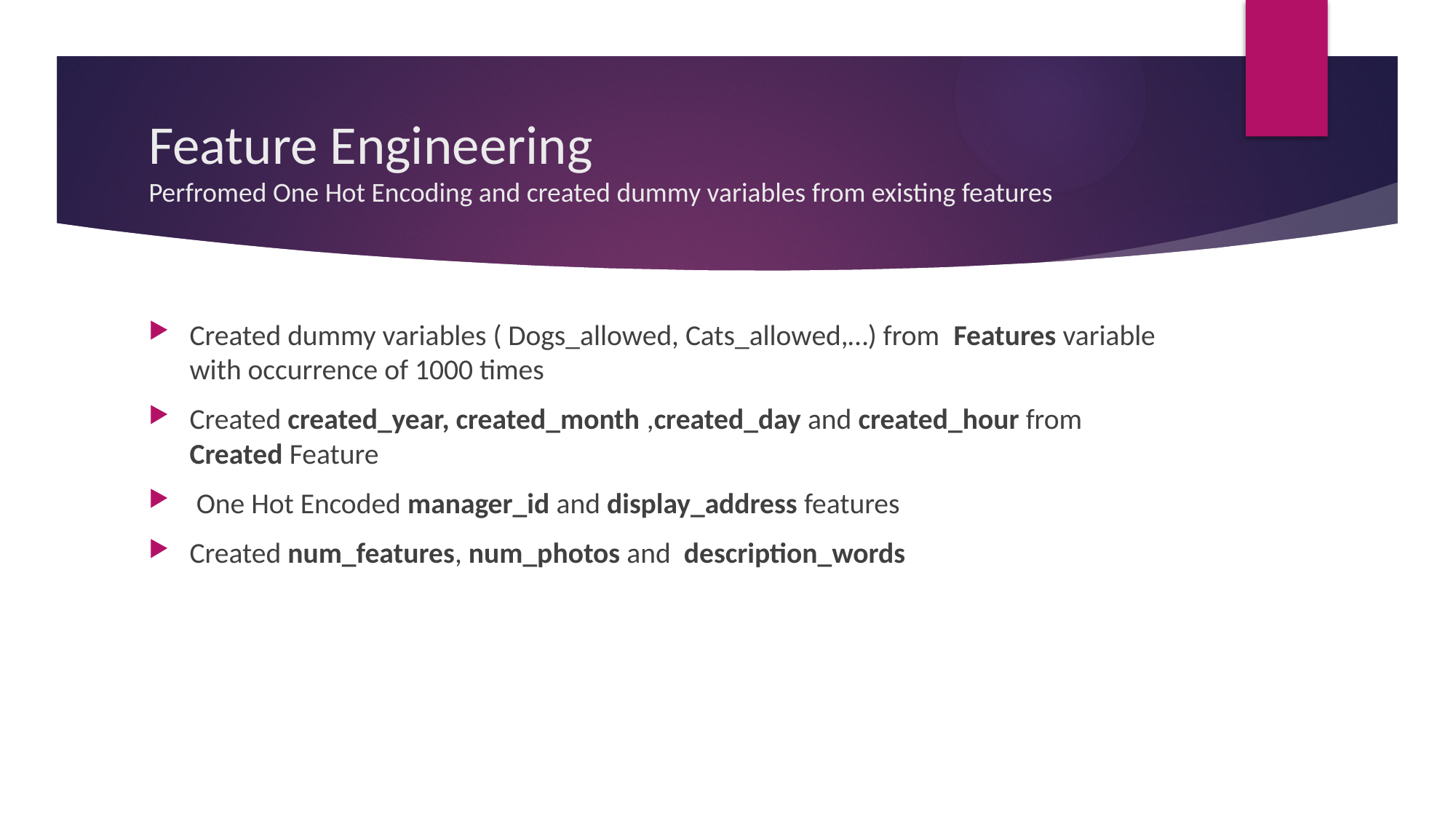

# Feature Engineering Perfromed One Hot Encoding and created dummy variables from existing features
Created dummy variables ( Dogs_allowed, Cats_allowed,…) from  Features variable with occurrence of 1000 times
Created created_year, created_month ,created_day and created_hour from Created Feature
 One Hot Encoded manager_id and display_address features
Created num_features, num_photos and  description_words